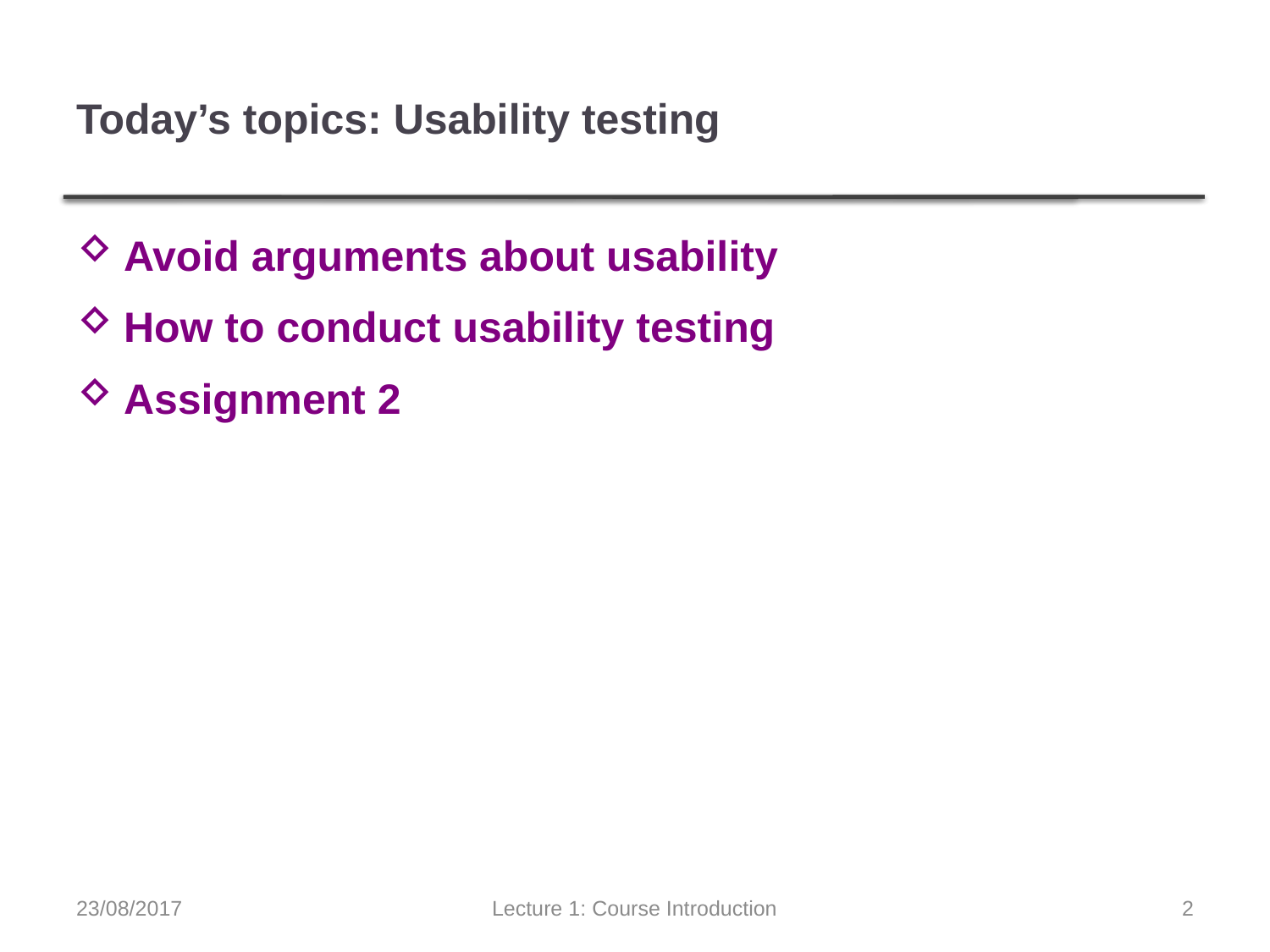

# Today’s topics: Usability testing
Avoid arguments about usability
How to conduct usability testing
Assignment 2

23/08/2017
Lecture 1: Course Introduction
2